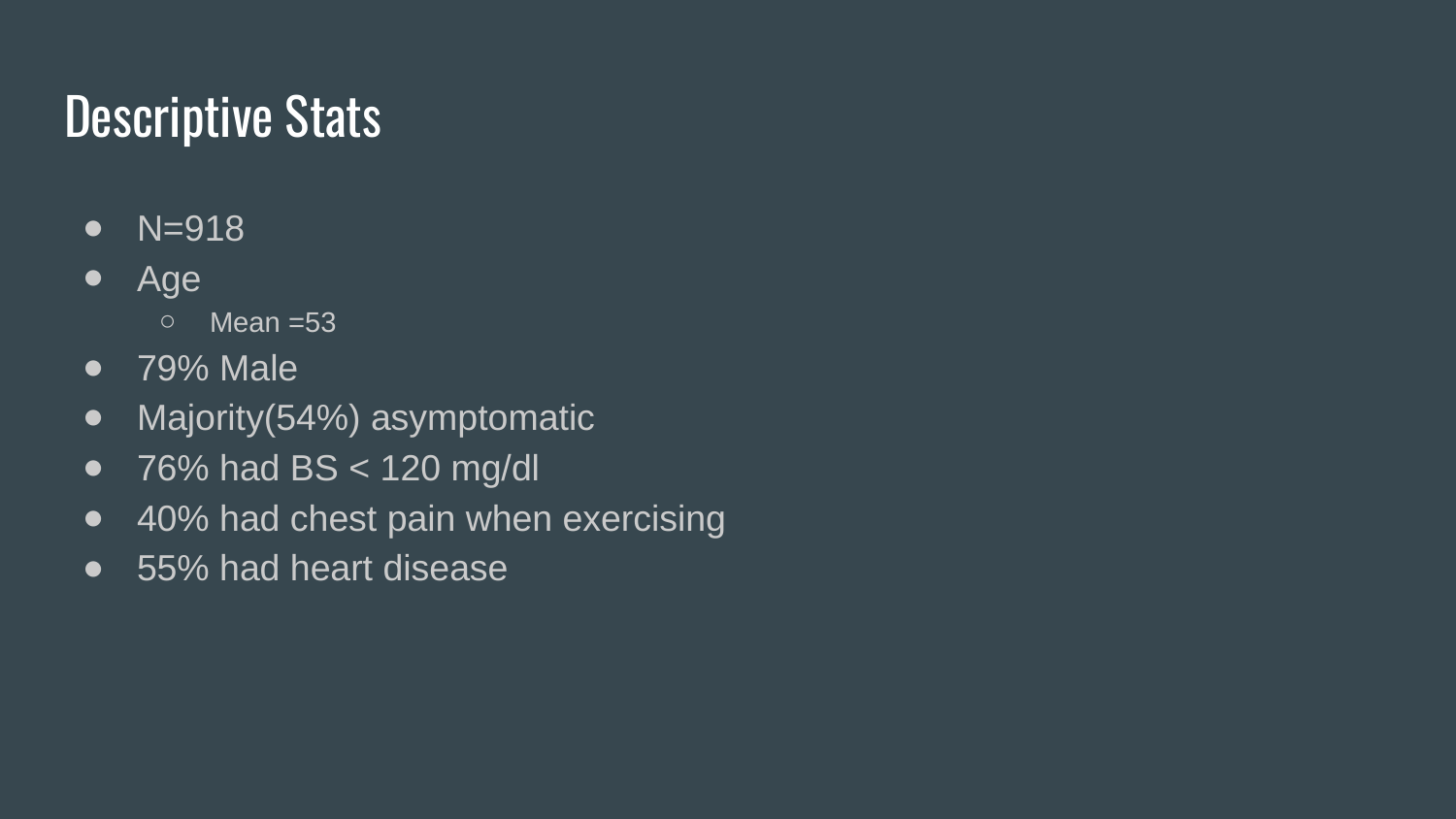

# Descriptive Stats
N=918
Age
Mean =53
79% Male
Majority(54%) asymptomatic
76% had BS < 120 mg/dl
40% had chest pain when exercising
55% had heart disease